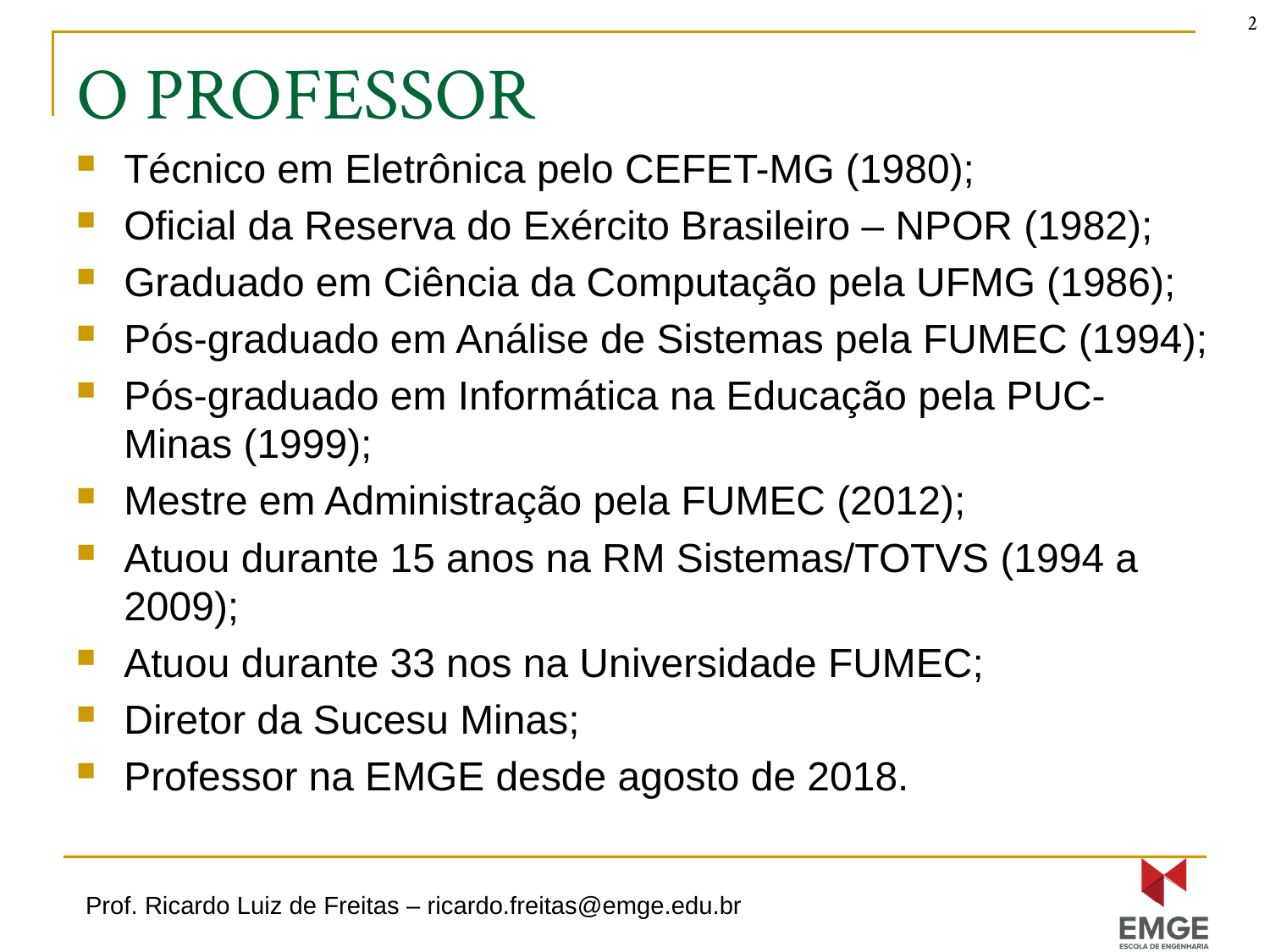

2
# O PROFESSOR
Técnico em Eletrônica pelo CEFET-MG (1980);
Oficial da Reserva do Exército Brasileiro – NPOR (1982);
Graduado em Ciência da Computação pela UFMG (1986);
Pós-graduado em Análise de Sistemas pela FUMEC (1994);
Pós-graduado em Informática na Educação pela PUC-Minas (1999);
Mestre em Administração pela FUMEC (2012);
Atuou durante 15 anos na RM Sistemas/TOTVS (1994 a 2009);
Atuou durante 33 nos na Universidade FUMEC;
Diretor da Sucesu Minas;
Professor na EMGE desde agosto de 2018.